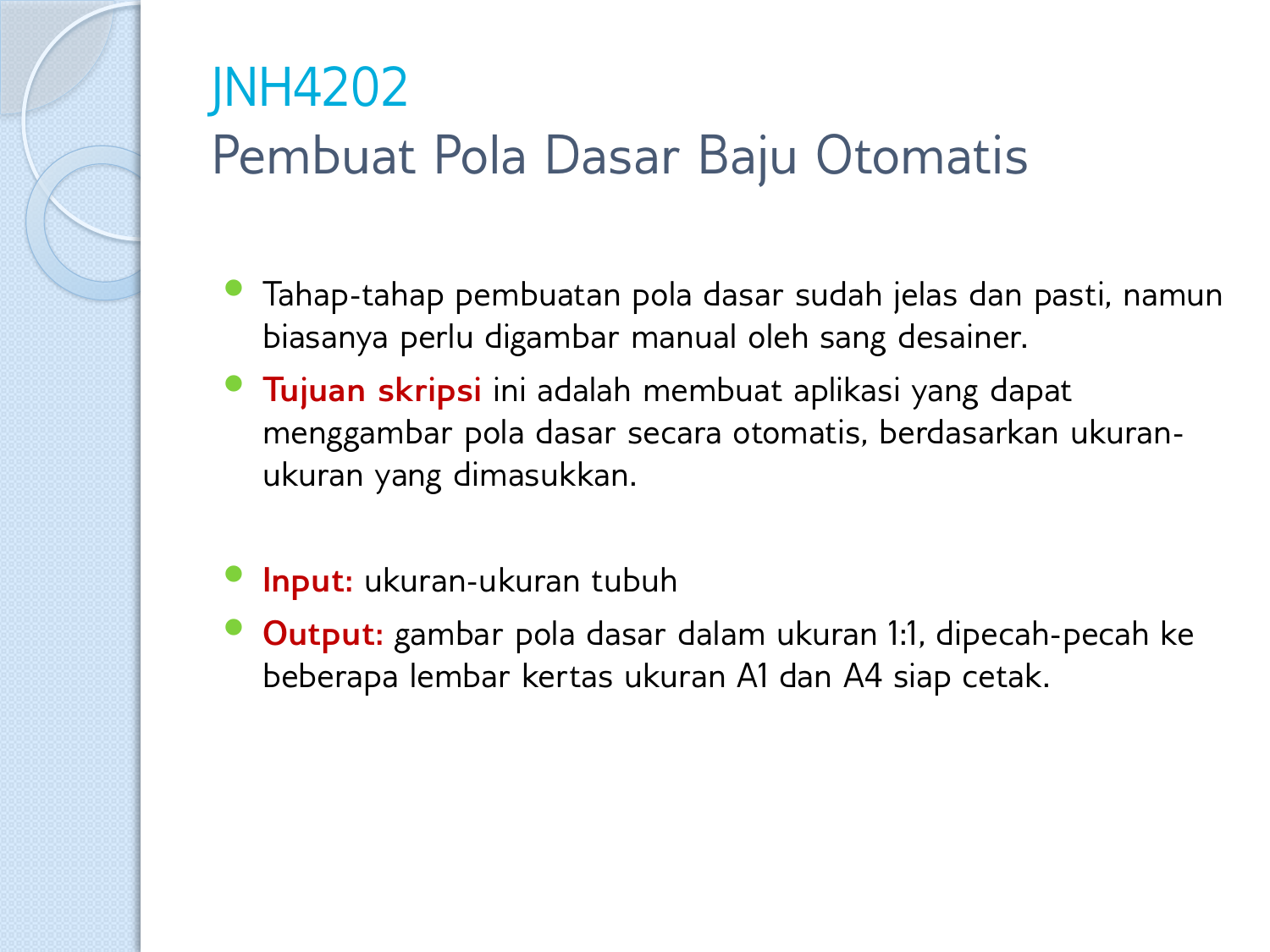

# JNH4202 Pembuat Pola Dasar Baju Otomatis
Tahap-tahap pembuatan pola dasar sudah jelas dan pasti, namun biasanya perlu digambar manual oleh sang desainer.
Tujuan skripsi ini adalah membuat aplikasi yang dapat menggambar pola dasar secara otomatis, berdasarkan ukuran-ukuran yang dimasukkan.

Input: ukuran-ukuran tubuh
Output: gambar pola dasar dalam ukuran 1:1, dipecah-pecah ke beberapa lembar kertas ukuran A1 dan A4 siap cetak.